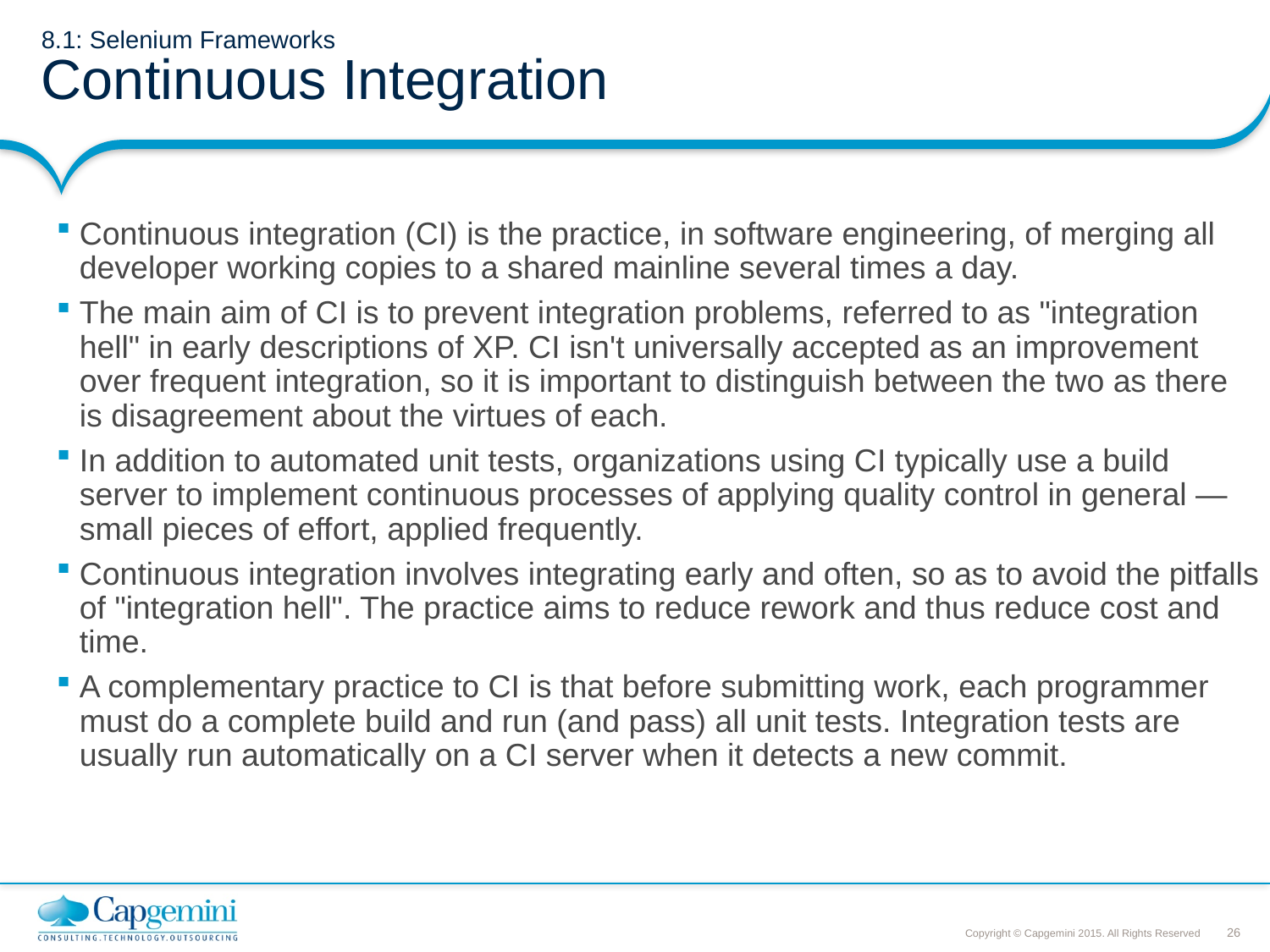

# 8.1: Selenium Frameworks Continuous Integration
Continuous integration (CI) is the practice, in software engineering, of merging all developer working copies to a shared mainline several times a day.
The main aim of CI is to prevent integration problems, referred to as "integration hell" in early descriptions of XP. CI isn't universally accepted as an improvement over frequent integration, so it is important to distinguish between the two as there is disagreement about the virtues of each.
In addition to automated unit tests, organizations using CI typically use a build server to implement continuous processes of applying quality control in general — small pieces of effort, applied frequently.
Continuous integration involves integrating early and often, so as to avoid the pitfalls of "integration hell". The practice aims to reduce rework and thus reduce cost and time.
A complementary practice to CI is that before submitting work, each programmer must do a complete build and run (and pass) all unit tests. Integration tests are usually run automatically on a CI server when it detects a new commit.